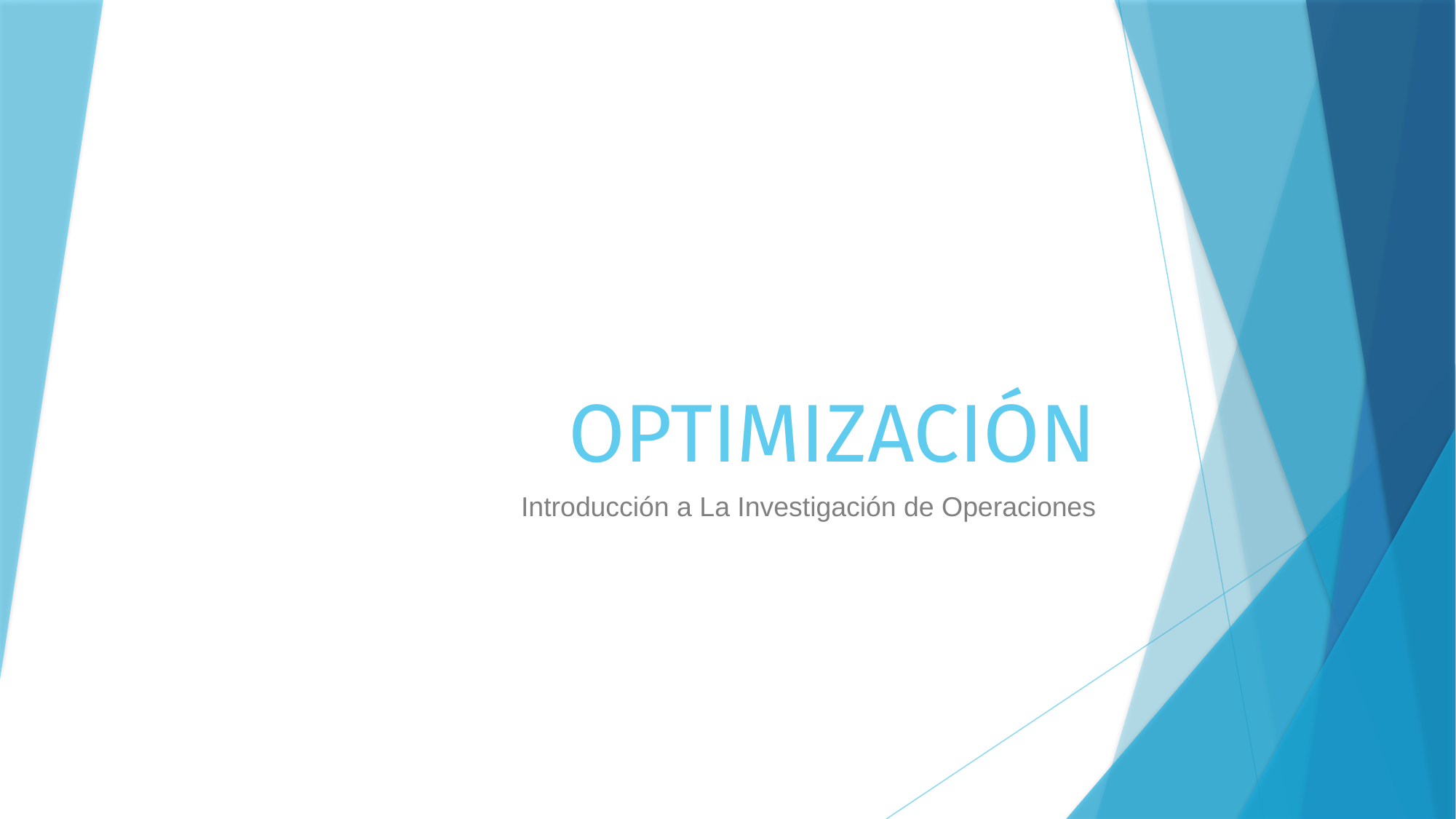

# OPTIMIZACIÓN
Introducción a La Investigación de Operaciones